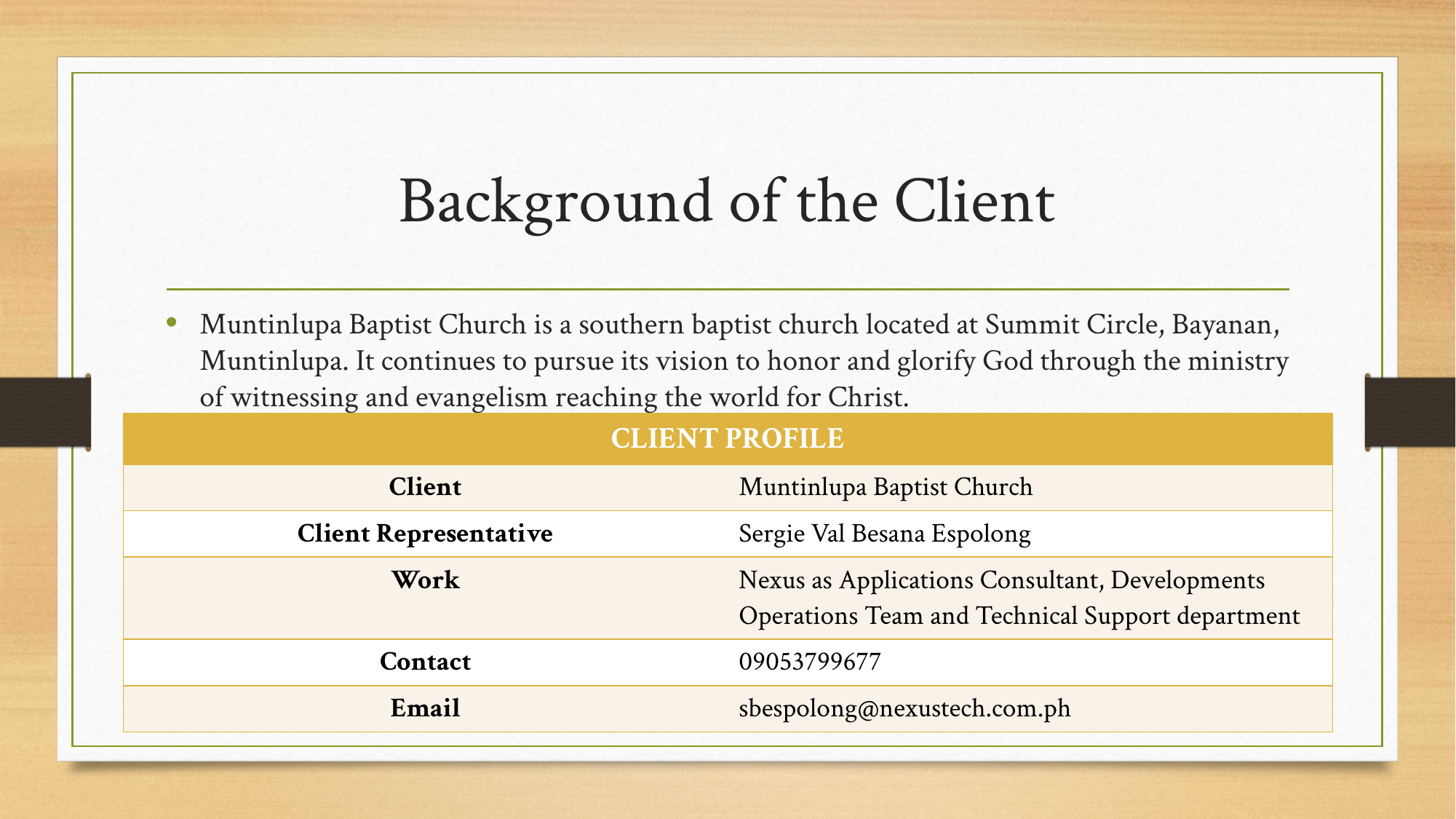

# Background of the Client
Muntinlupa Baptist Church is a southern baptist church located at Summit Circle, Bayanan, Muntinlupa. It continues to pursue its vision to honor and glorify God through the ministry of witnessing and evangelism reaching the world for Christ.

| CLIENT PROFILE |  |
| --- | --- |
| Client | Muntinlupa Baptist Church |
| Client Representative | Sergie Val Besana Espolong |
| Work | Nexus as Applications Consultant, Developments Operations Team and Technical Support department |
| Contact | 09053799677 |
| Email | sbespolong@nexustech.com.ph |